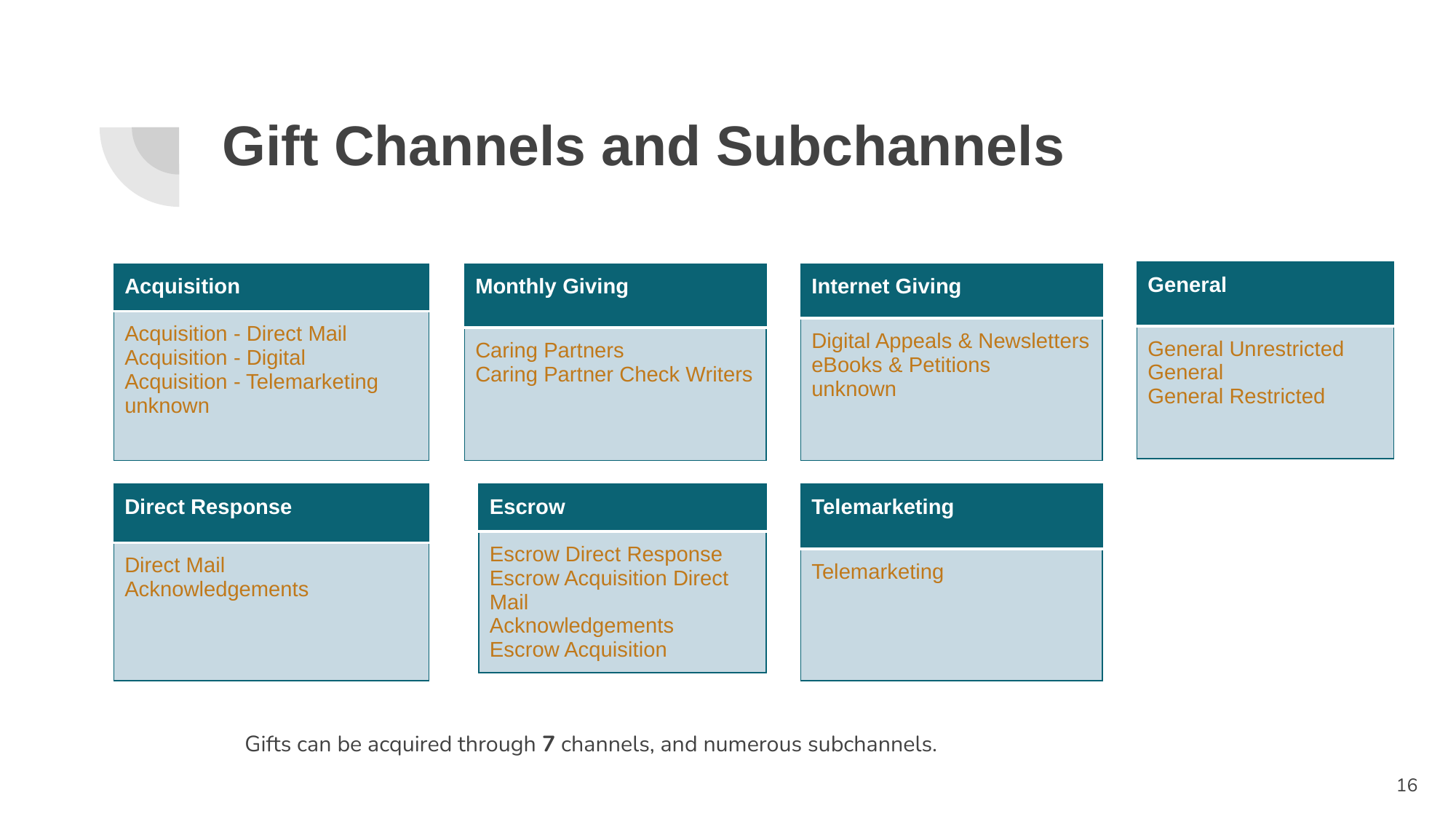

# Gift Channels and Subchannels
| General |
| --- |
| General Unrestricted General General Restricted |
| Acquisition |
| --- |
| Acquisition - Direct Mail Acquisition - Digital Acquisition - Telemarketing unknown |
| Internet Giving |
| --- |
| Digital Appeals & Newsletters eBooks & Petitions unknown |
| Monthly Giving |
| --- |
| Caring Partners Caring Partner Check Writers |
| Telemarketing |
| --- |
| Telemarketing |
| Direct Response |
| --- |
| Direct Mail Acknowledgements |
| Escrow |
| --- |
| Escrow Direct Response Escrow Acquisition Direct Mail Acknowledgements Escrow Acquisition |
Gifts can be acquired through 7 channels, and numerous subchannels.
16